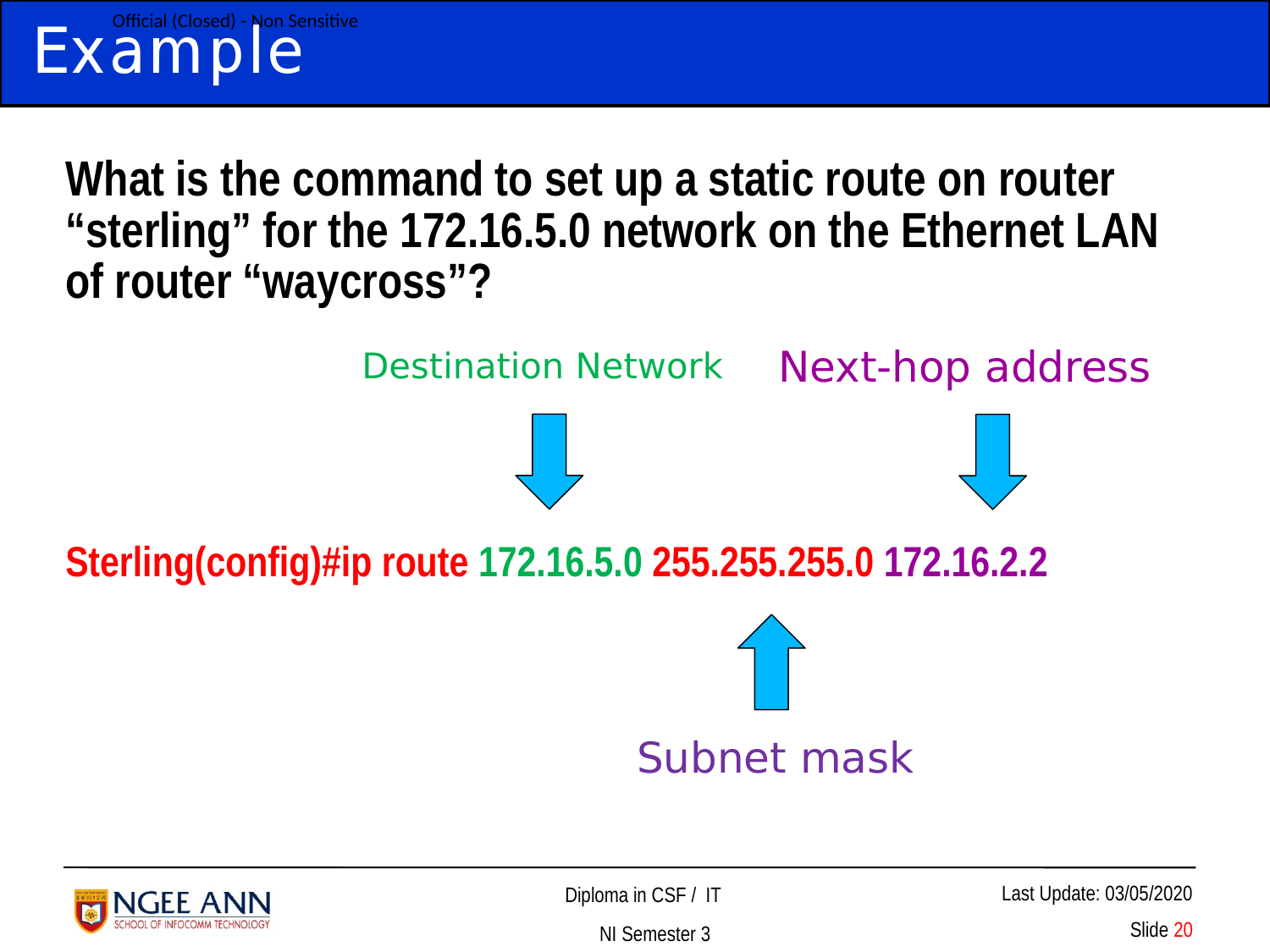

# Example
What is the command to set up a static route on router “sterling” for the 172.16.5.0 network on the Ethernet LAN of router “waycross”?

Sterling(config)#ip route 172.16.5.0 255.255.255.0 172.16.2.2
Next-hop address
Destination Network

Subnet mask